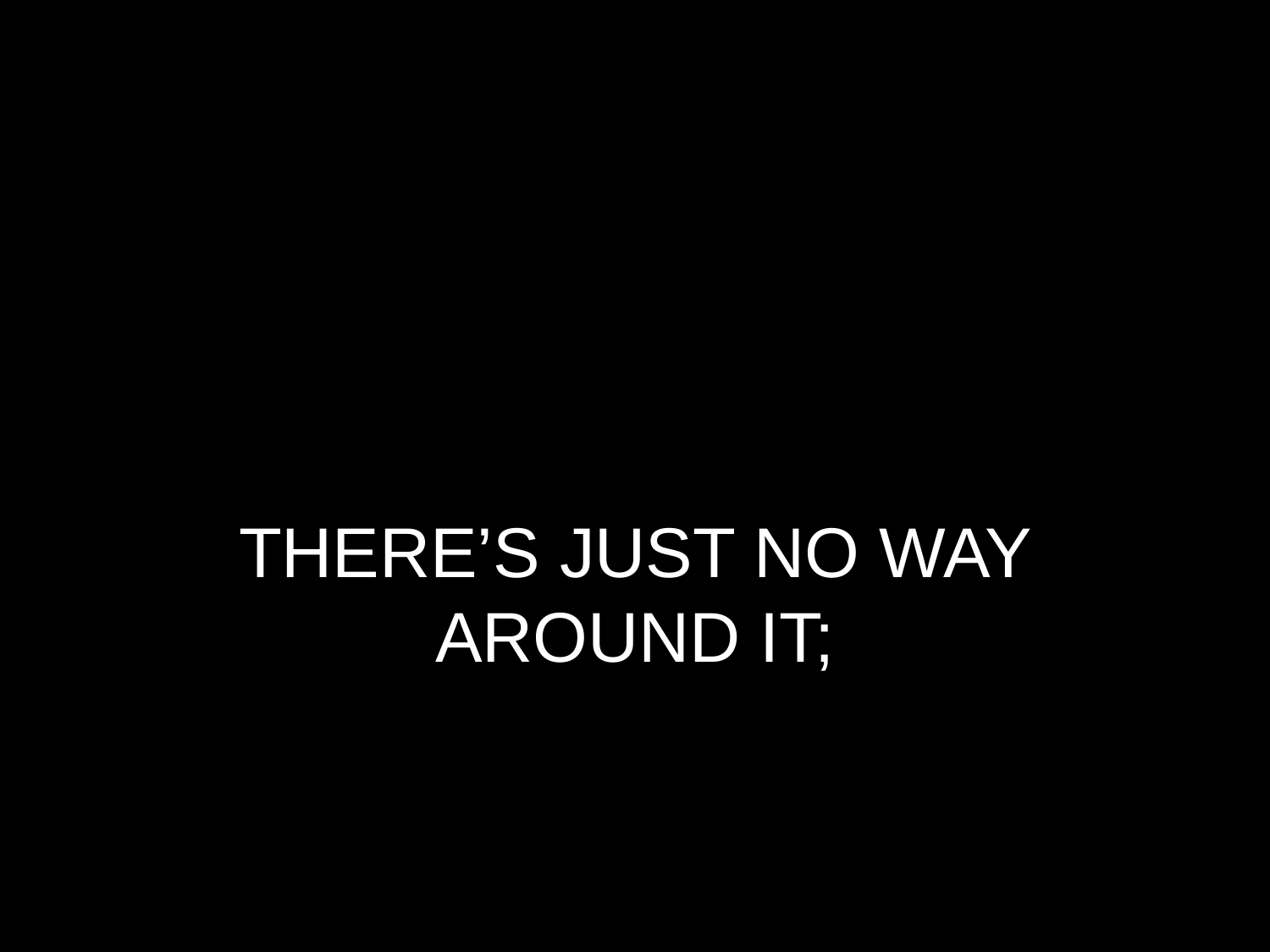

# THERE’S JUST NO WAY AROUND IT;